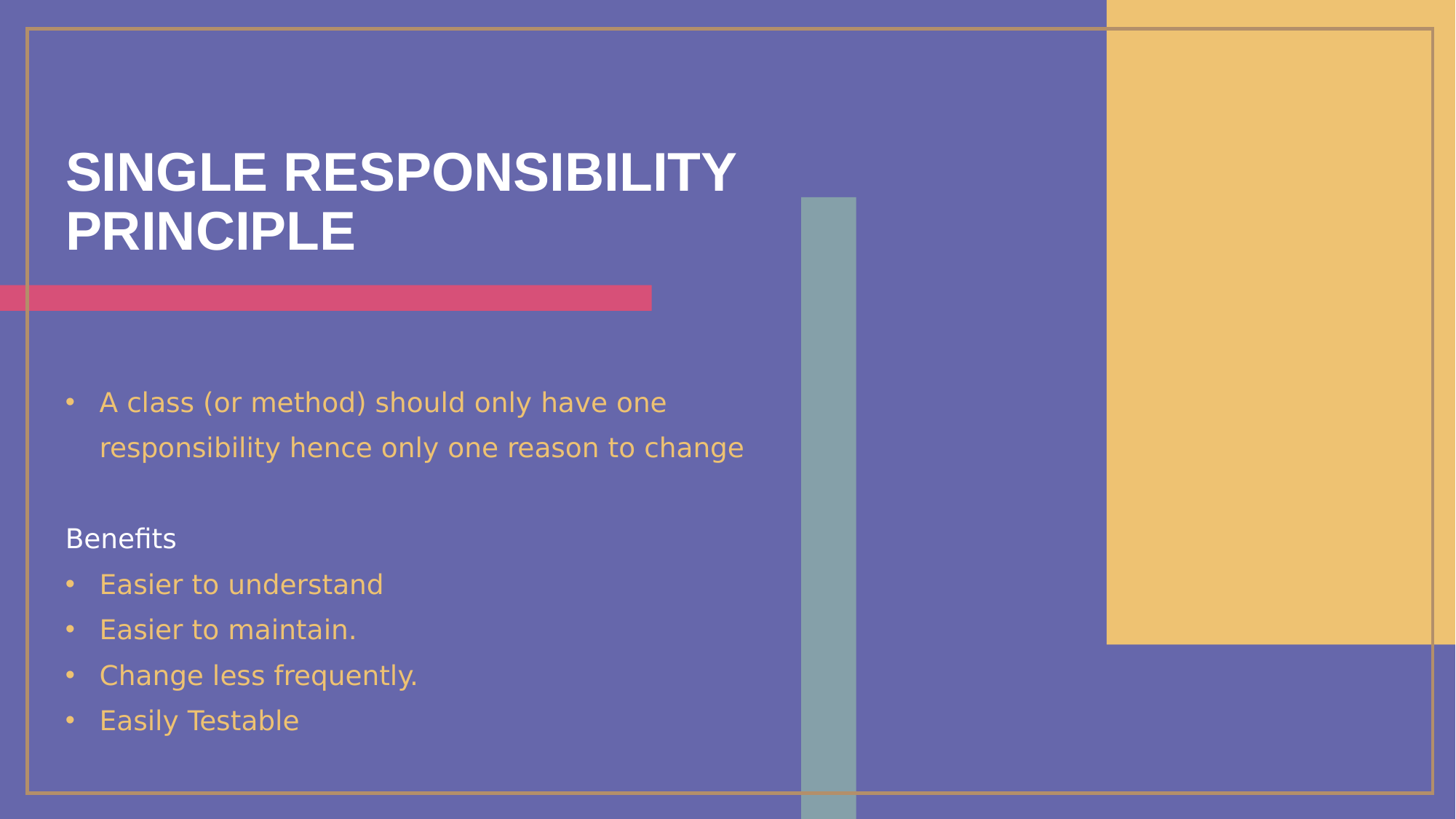

# SINGLE RESPONSIBILITY PRINCIPLE
A class (or method) should only have one responsibility hence only one reason to change

Benefits
Easier to understand
Easier to maintain.
Change less frequently.
Easily Testable